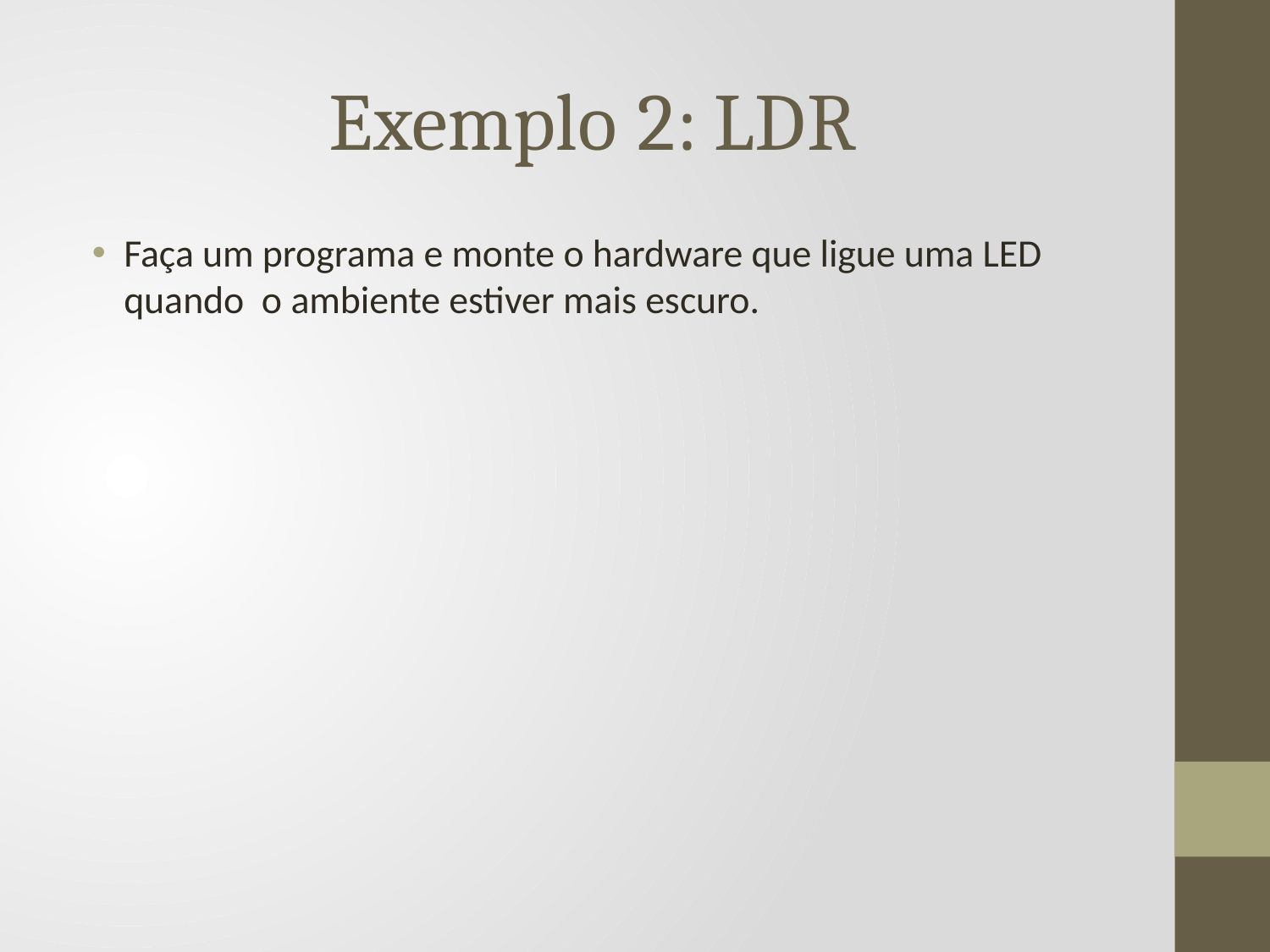

# Exemplo 2: LDR
Faça um programa e monte o hardware que ligue uma LED quando  o ambiente estiver mais escuro.